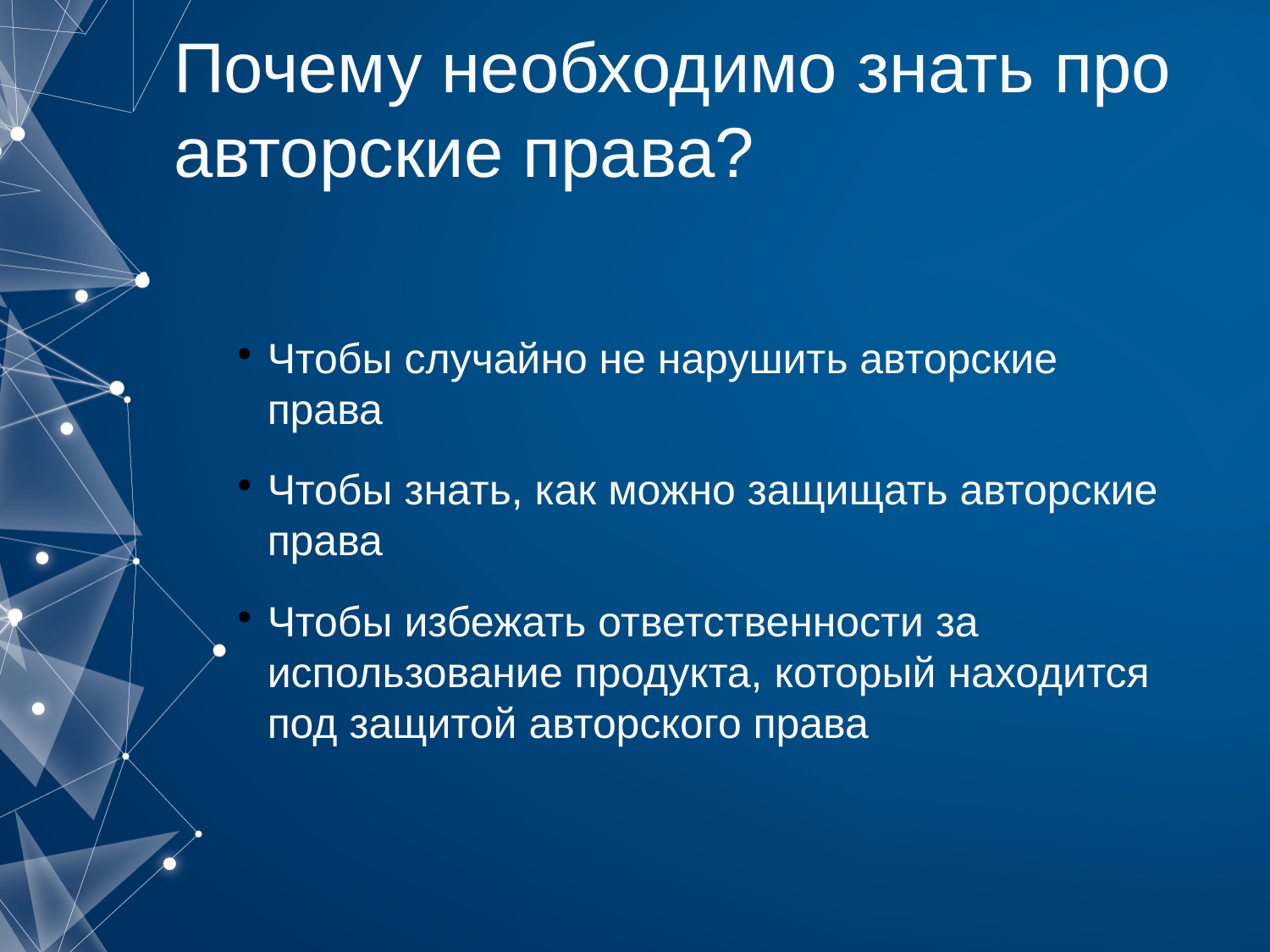

# Почему необходимо знать про авторские права?
Чтобы случайно не нарушить авторские права
Чтобы знать, как можно защищать авторские права
Чтобы избежать ответственности за использование продукта, который находится под защитой авторского права